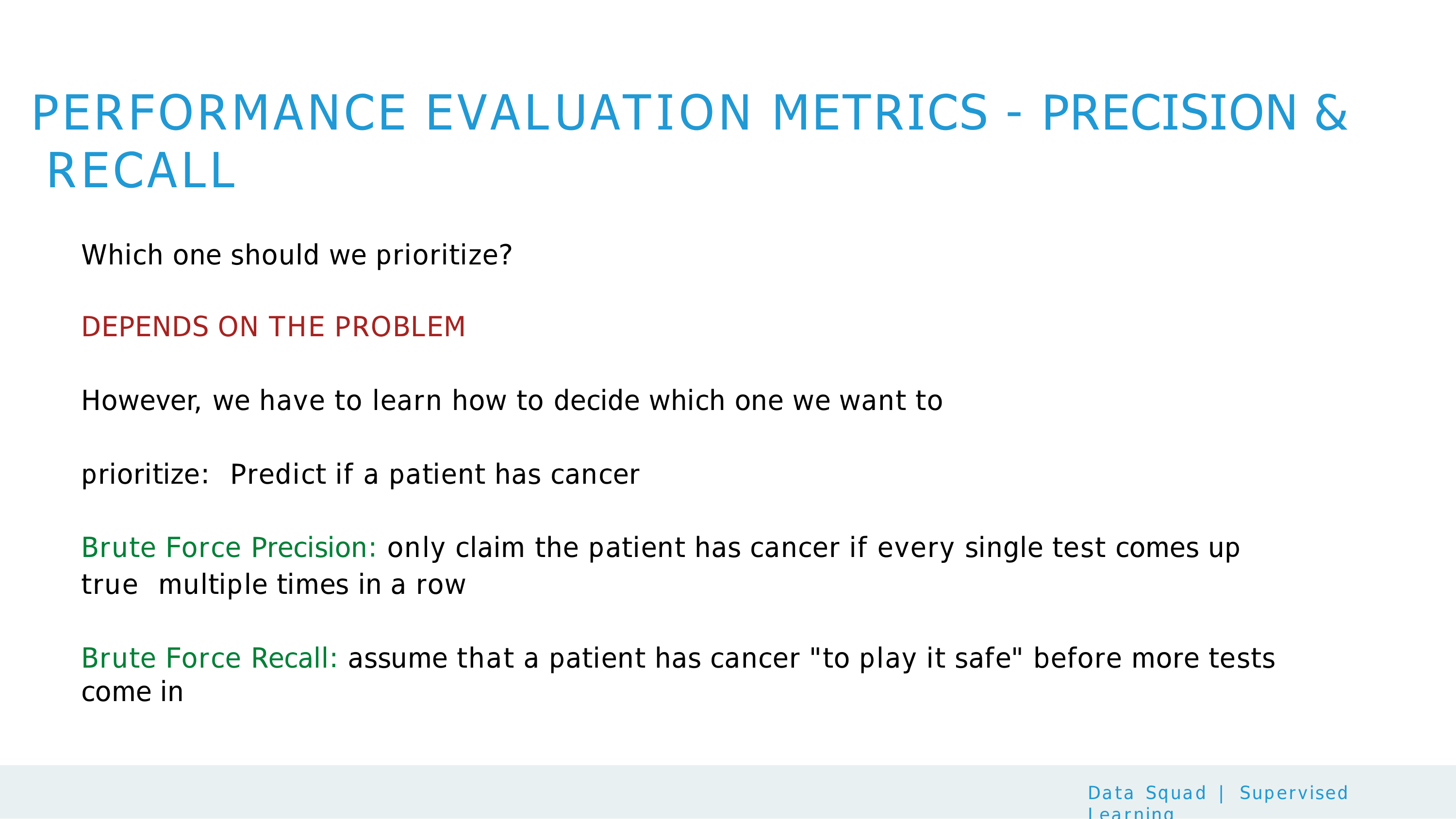

# PERFORMANCE EVALUATION METRICS - PRECISION &  RECALL
Which one should we prioritize?
DEPENDS ON THE PROBLEM
However, we have to learn how to decide which one we want to prioritize:  Predict if a patient has cancer

Brute Force Precision: only claim the patient has cancer if every single test comes up true  multiple times in a row

Brute Force Recall: assume that a patient has cancer "to play it safe" before more tests come in
Data  Squad  |  Supervised  Learning